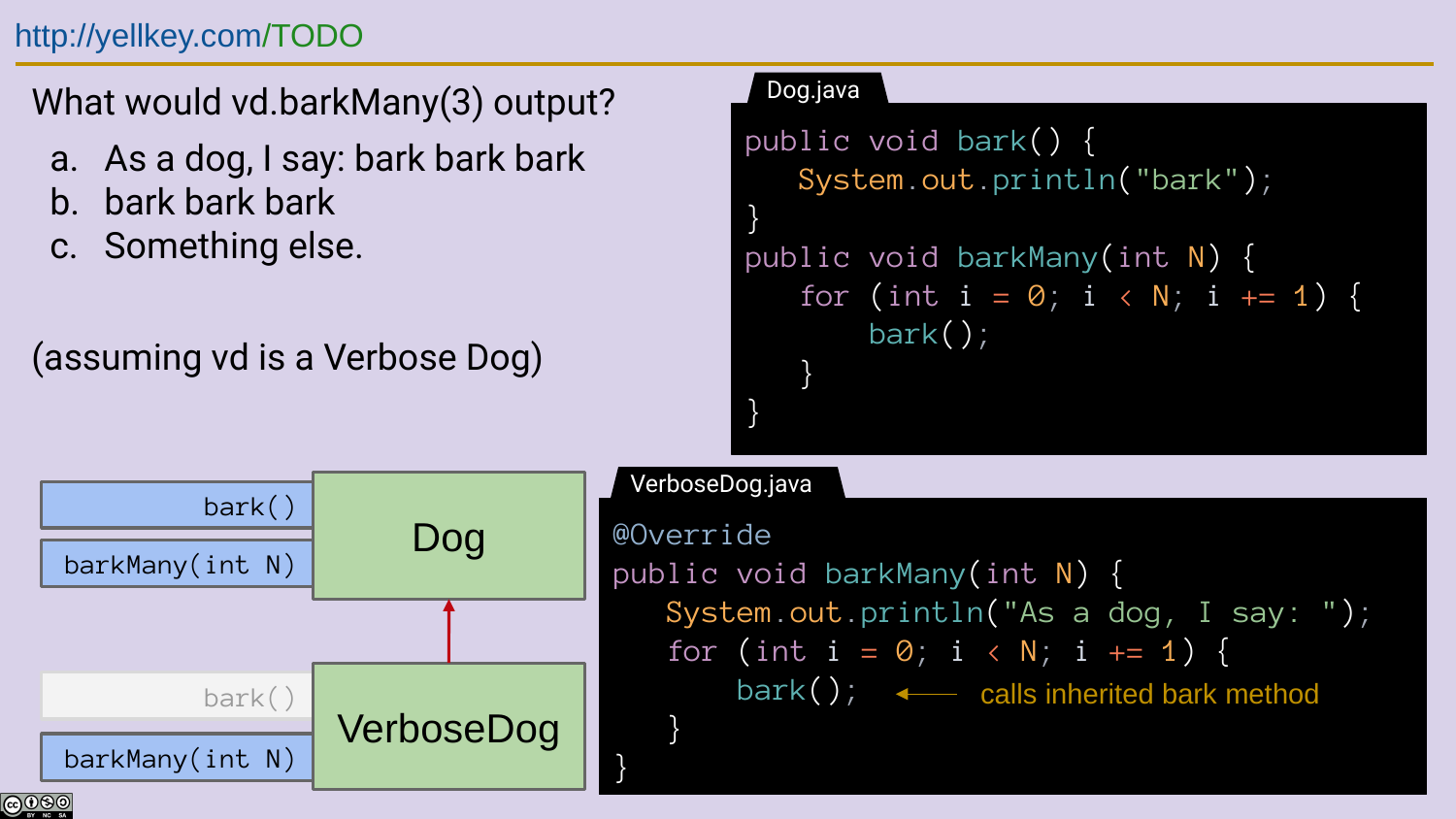

# http://yellkey.com/TODO
What would vd.barkMany(3) output?
As a dog, I say: bark bark bark
bark bark bark
Something else.

(assuming vd is a Verbose Dog)
Dog.java
public void bark() {
   System.out.println("bark");
}
public void barkMany(int N) {
   for (int i = 0; i < N; i += 1) {
       bark();
   }
}
VerboseDog.java
Dog
bark()
barkMany(int N)
VerboseDog
bark()
barkMany(int N)
@Override
public void barkMany(int N) {
   System.out.println("As a dog, I say: ");
   for (int i = 0; i < N; i += 1) {
       bark();
   }
}
calls inherited bark method
VerboseDog.java